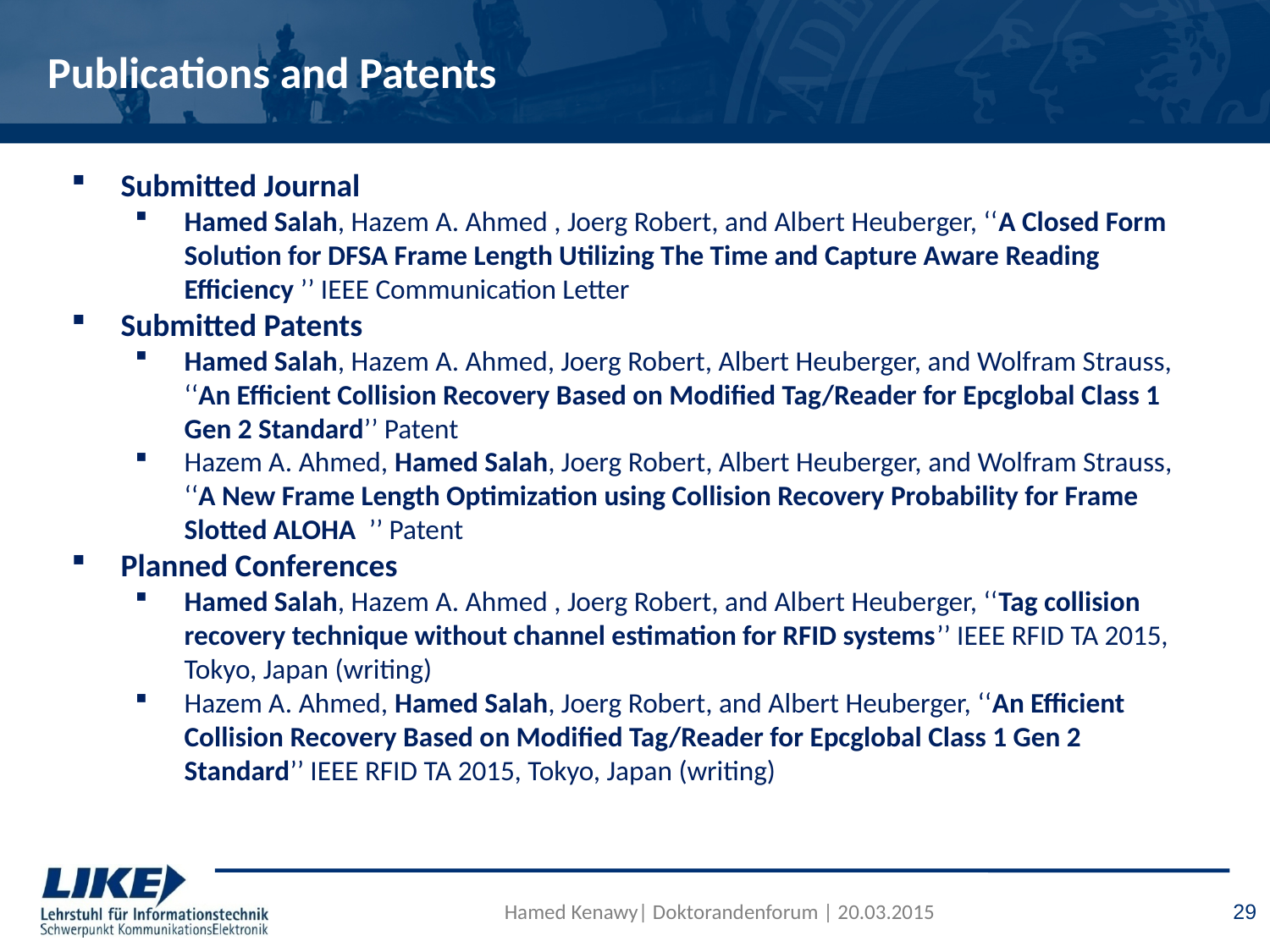

# Publications and Patents
Submitted Journal
Hamed Salah, Hazem A. Ahmed , Joerg Robert, and Albert Heuberger, ‘‘A Closed Form Solution for DFSA Frame Length Utilizing The Time and Capture Aware Reading Efficiency ’’ IEEE Communication Letter
Submitted Patents
Hamed Salah, Hazem A. Ahmed, Joerg Robert, Albert Heuberger, and Wolfram Strauss, ‘‘An Efficient Collision Recovery Based on Modified Tag/Reader for Epcglobal Class 1 Gen 2 Standard’’ Patent
Hazem A. Ahmed, Hamed Salah, Joerg Robert, Albert Heuberger, and Wolfram Strauss, ‘‘A New Frame Length Optimization using Collision Recovery Probability for Frame Slotted ALOHA  ’’ Patent
Planned Conferences
Hamed Salah, Hazem A. Ahmed , Joerg Robert, and Albert Heuberger, ‘‘Tag collision recovery technique without channel estimation for RFID systems’’ IEEE RFID TA 2015, Tokyo, Japan (writing)
Hazem A. Ahmed, Hamed Salah, Joerg Robert, and Albert Heuberger, ‘‘An Efficient Collision Recovery Based on Modified Tag/Reader for Epcglobal Class 1 Gen 2 Standard’’ IEEE RFID TA 2015, Tokyo, Japan (writing)